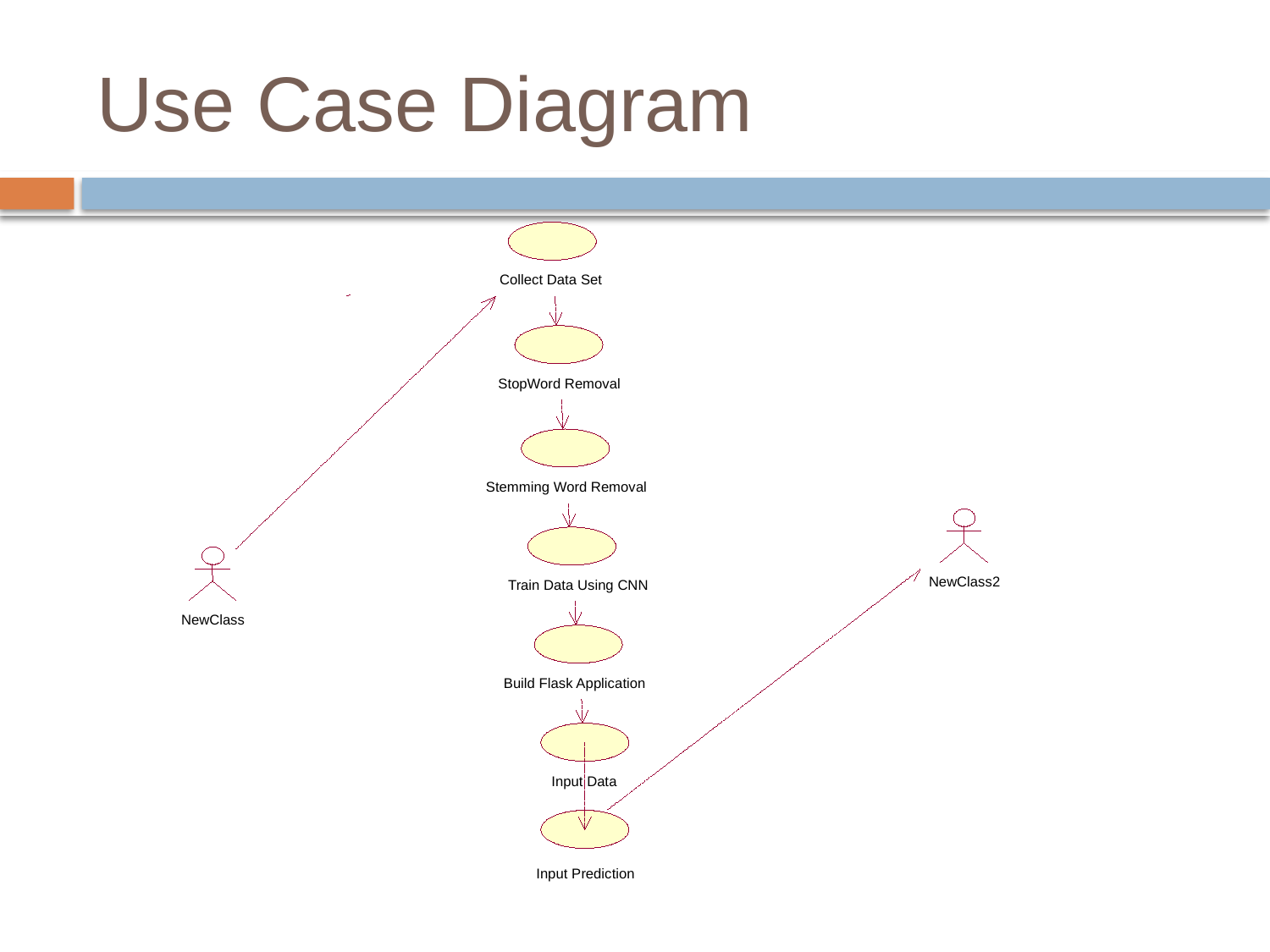

# Use Case Diagram

Collect Data Set

StopWord Removal

Stemming Word Removal

NewClass2
Train Data Using CNN

NewClass

Build Flask Application

Input Data

Input Prediction